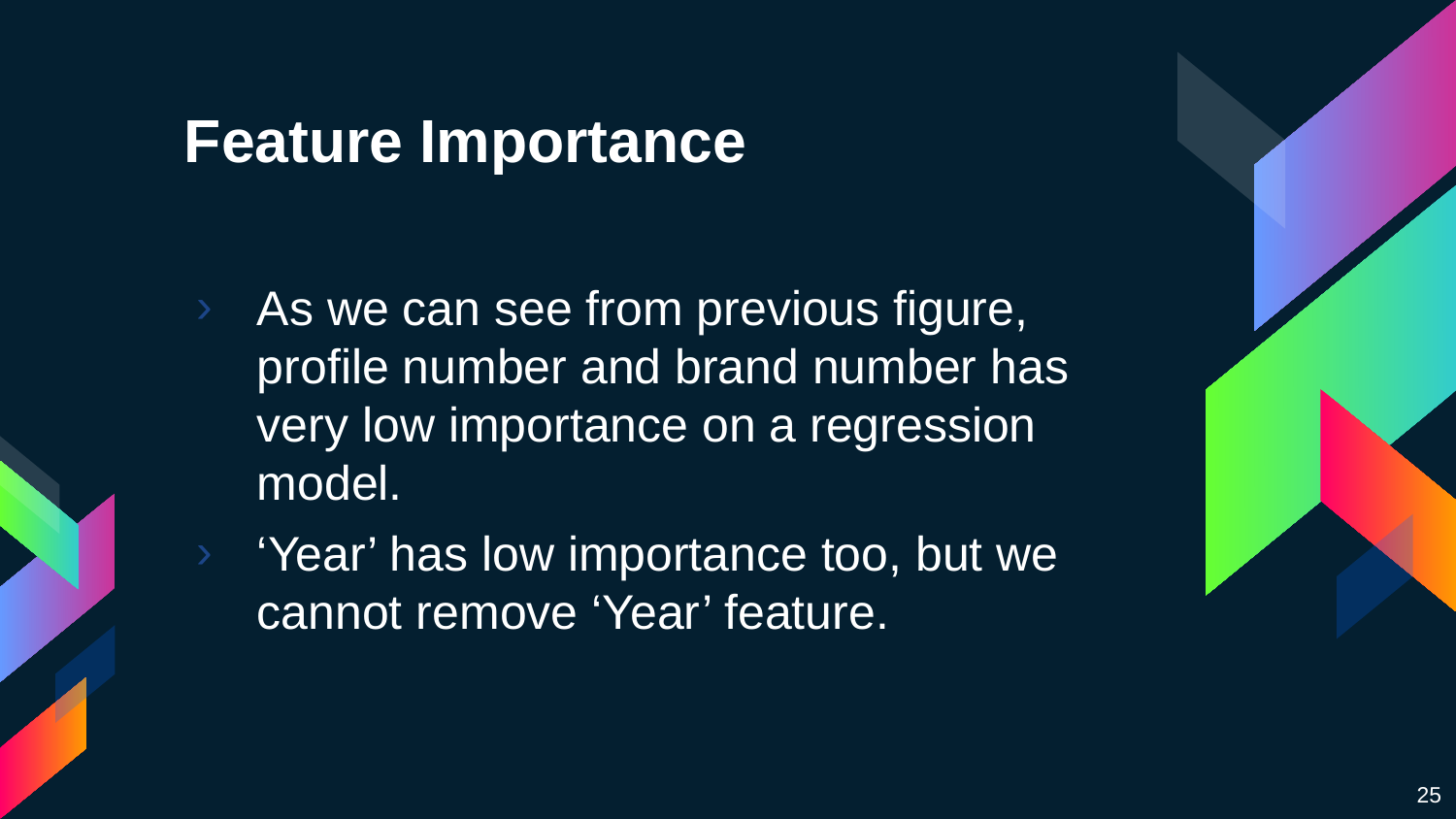

# Feature Importance
As we can see from previous figure, profile number and brand number has very low importance on a regression model.
‘Year’ has low importance too, but we cannot remove ‘Year’ feature.
25